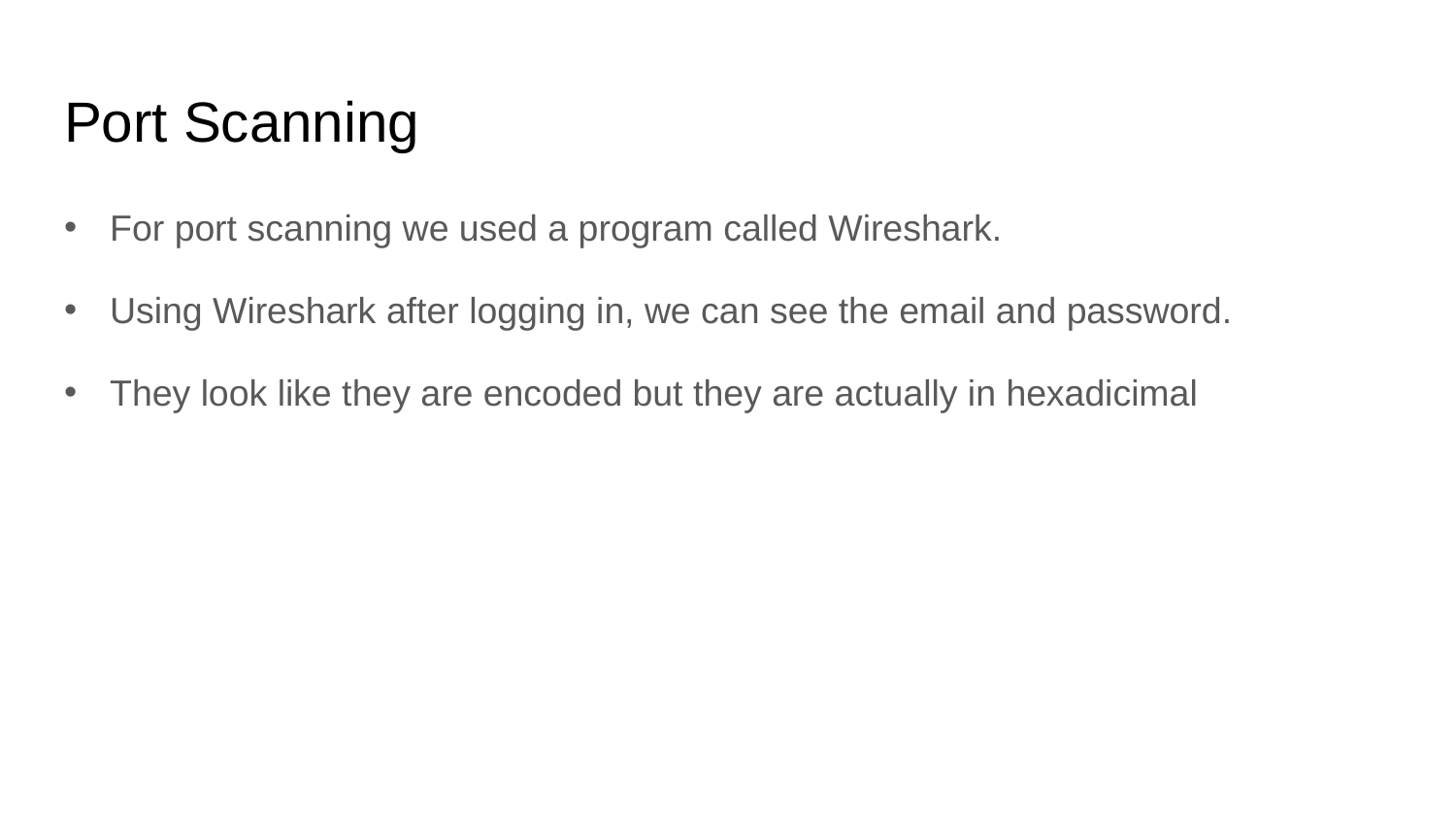

# Port Scanning
For port scanning we used a program called Wireshark.
Using Wireshark after logging in, we can see the email and password.
They look like they are encoded but they are actually in hexadicimal